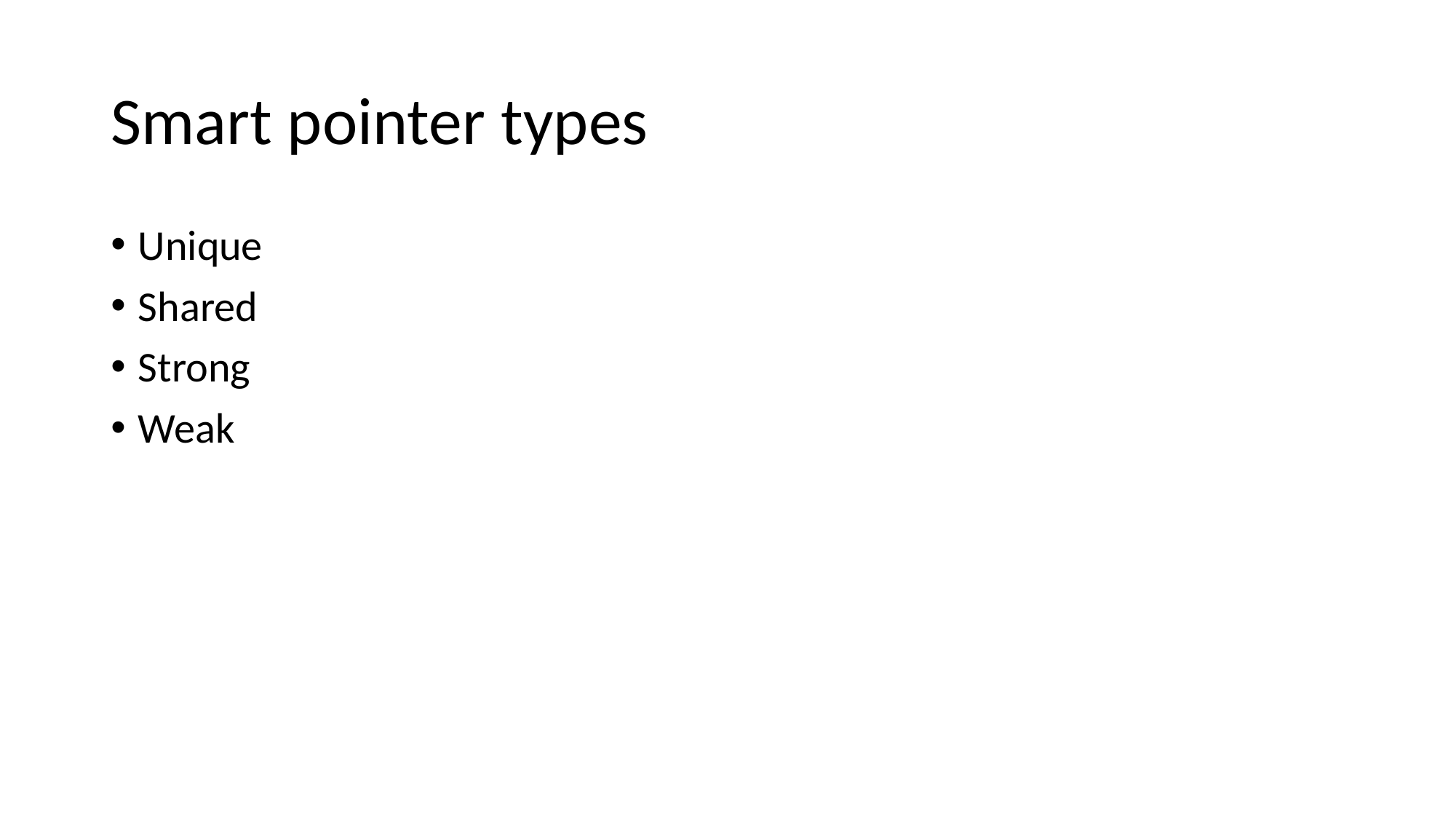

# Smart pointer types
Unique
Shared
Strong
Weak